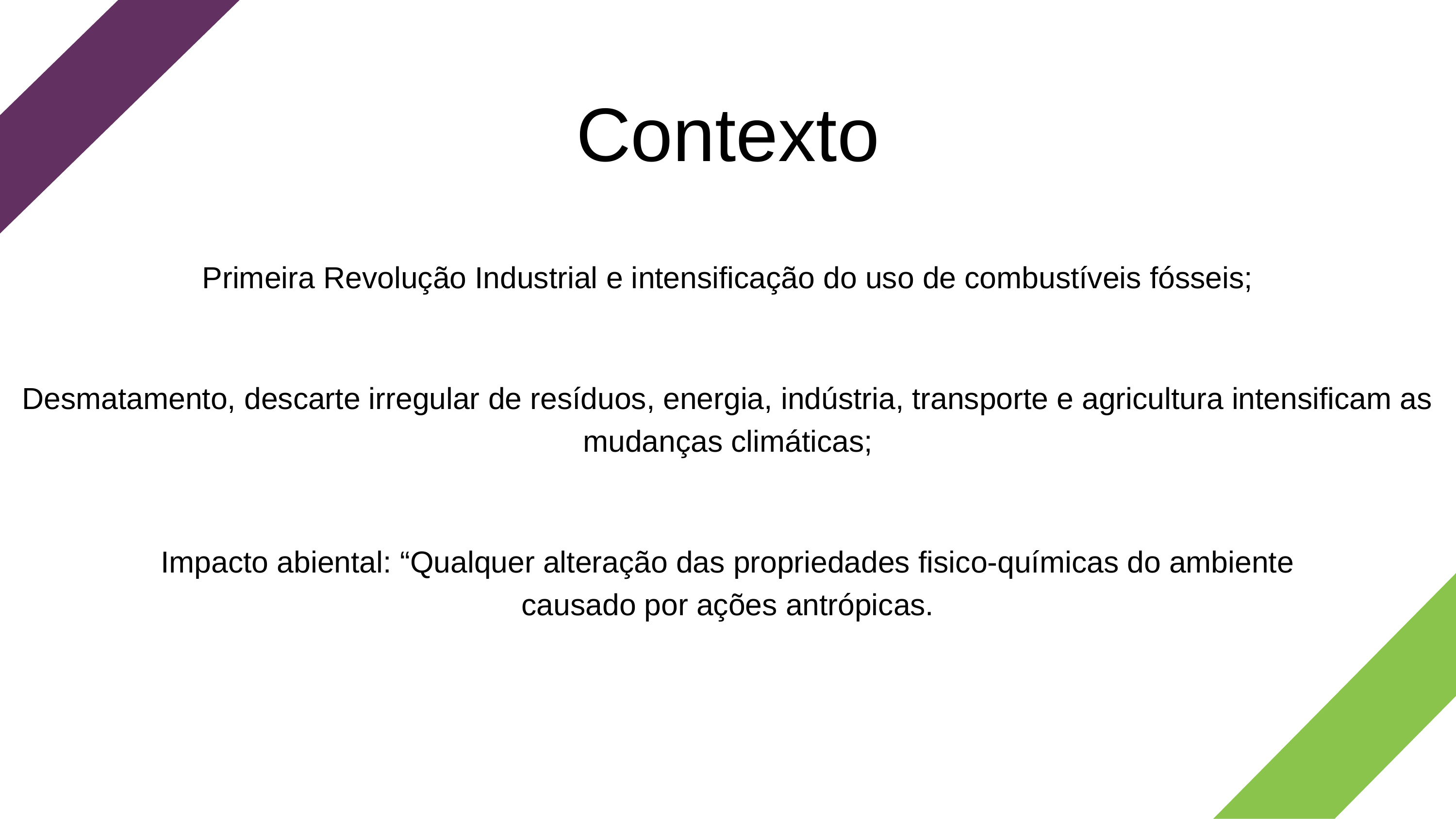

Contexto
Primeira Revolução Industrial e intensificação do uso de combustíveis fósseis;
Desmatamento, descarte irregular de resíduos, energia, indústria, transporte e agricultura intensificam as mudanças climáticas;
Impacto abiental: “Qualquer alteração das propriedades fisico-químicas do ambiente causado por ações antrópicas.